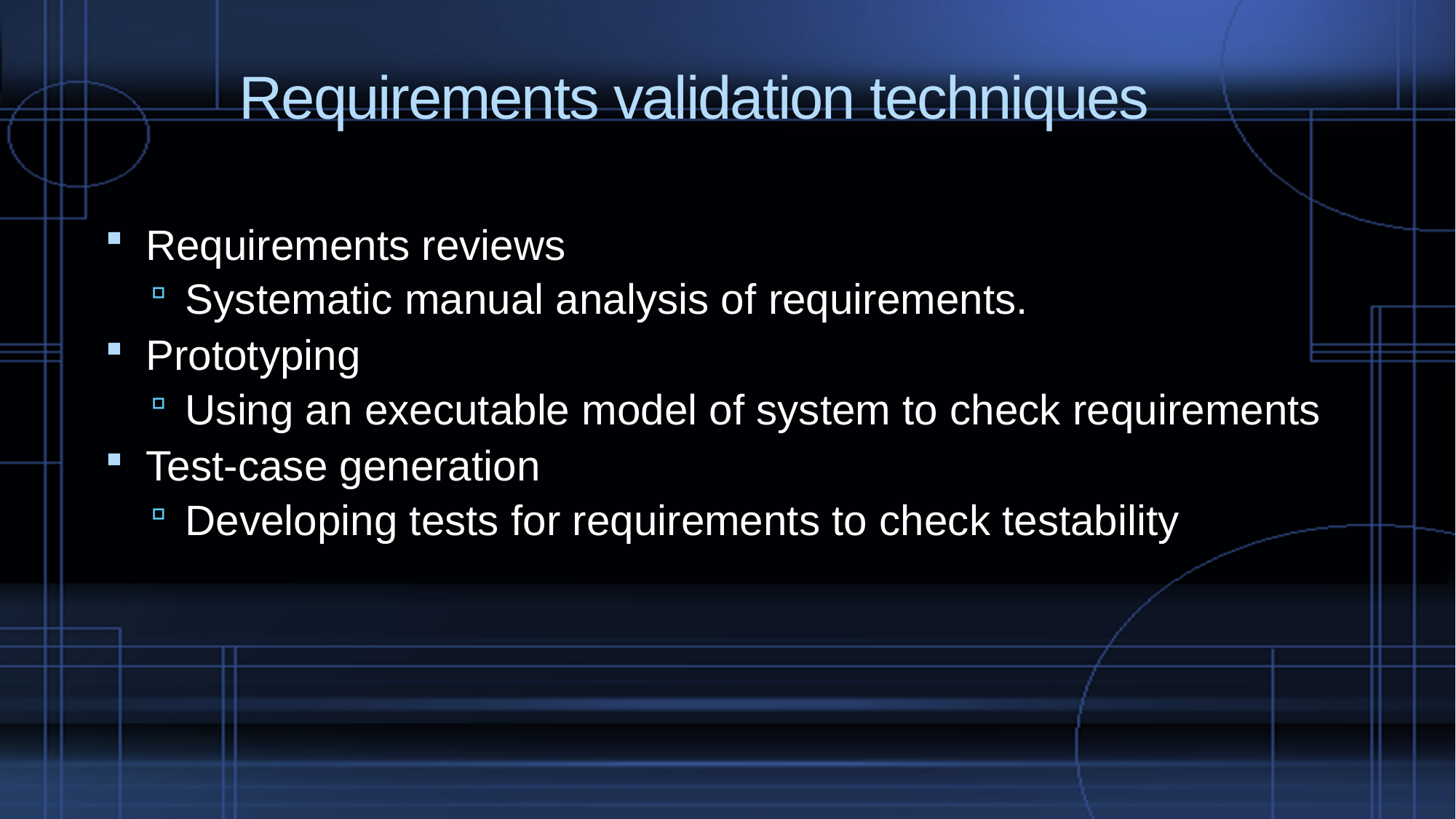

# Requirements validation techniques
Requirements reviews
Systematic manual analysis of requirements.
Prototyping
Using an executable model of system to check requirements
Test-case generation
Developing tests for requirements to check testability